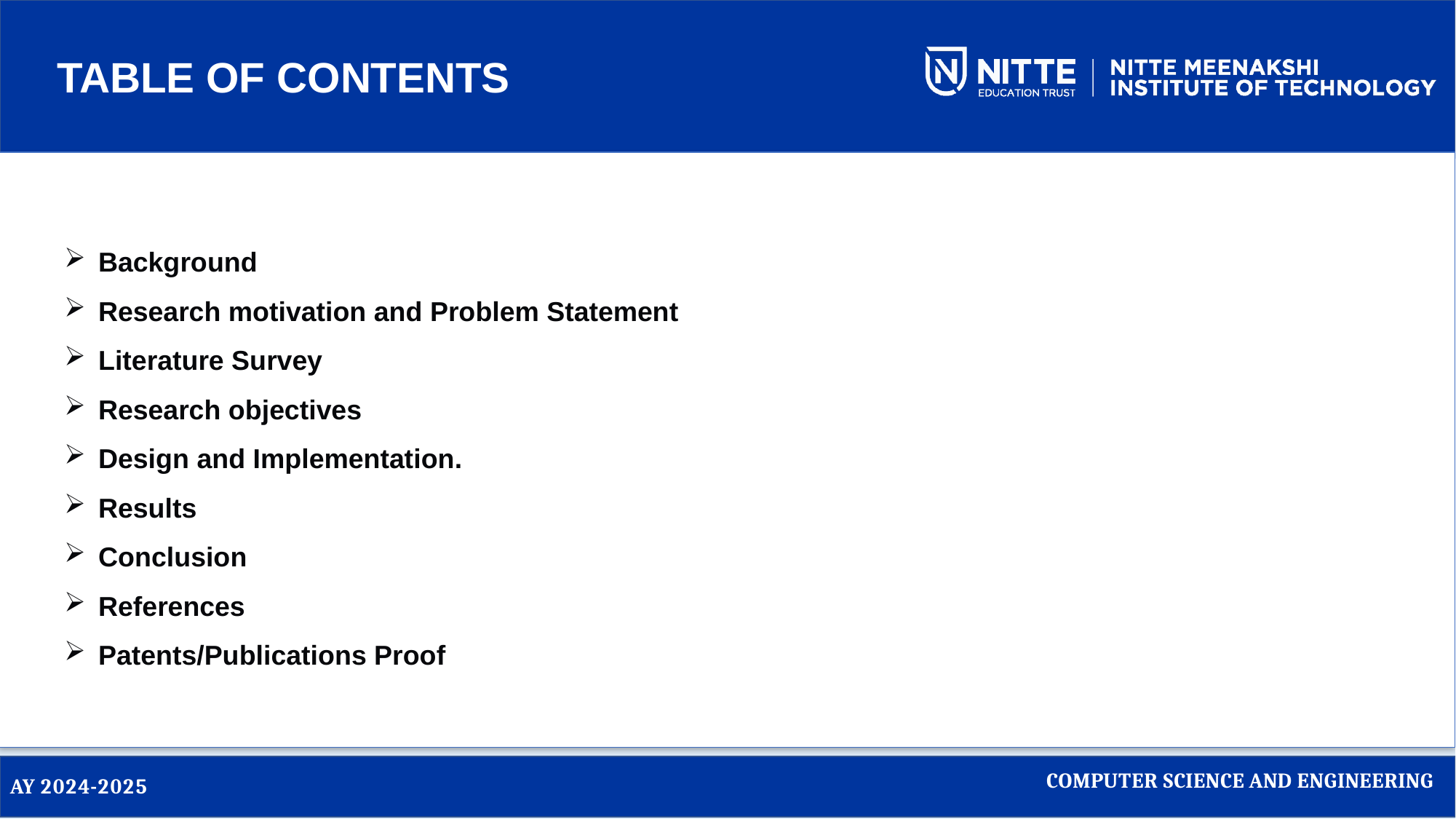

TABLE OF CONTENTS
Background
Research motivation and Problem Statement
Literature Survey
Research objectives
Design and Implementation.
Results
Conclusion
References
Patents/Publications Proof
COMPUTER SCIENCE AND ENGINEERING
AY 2024-2025